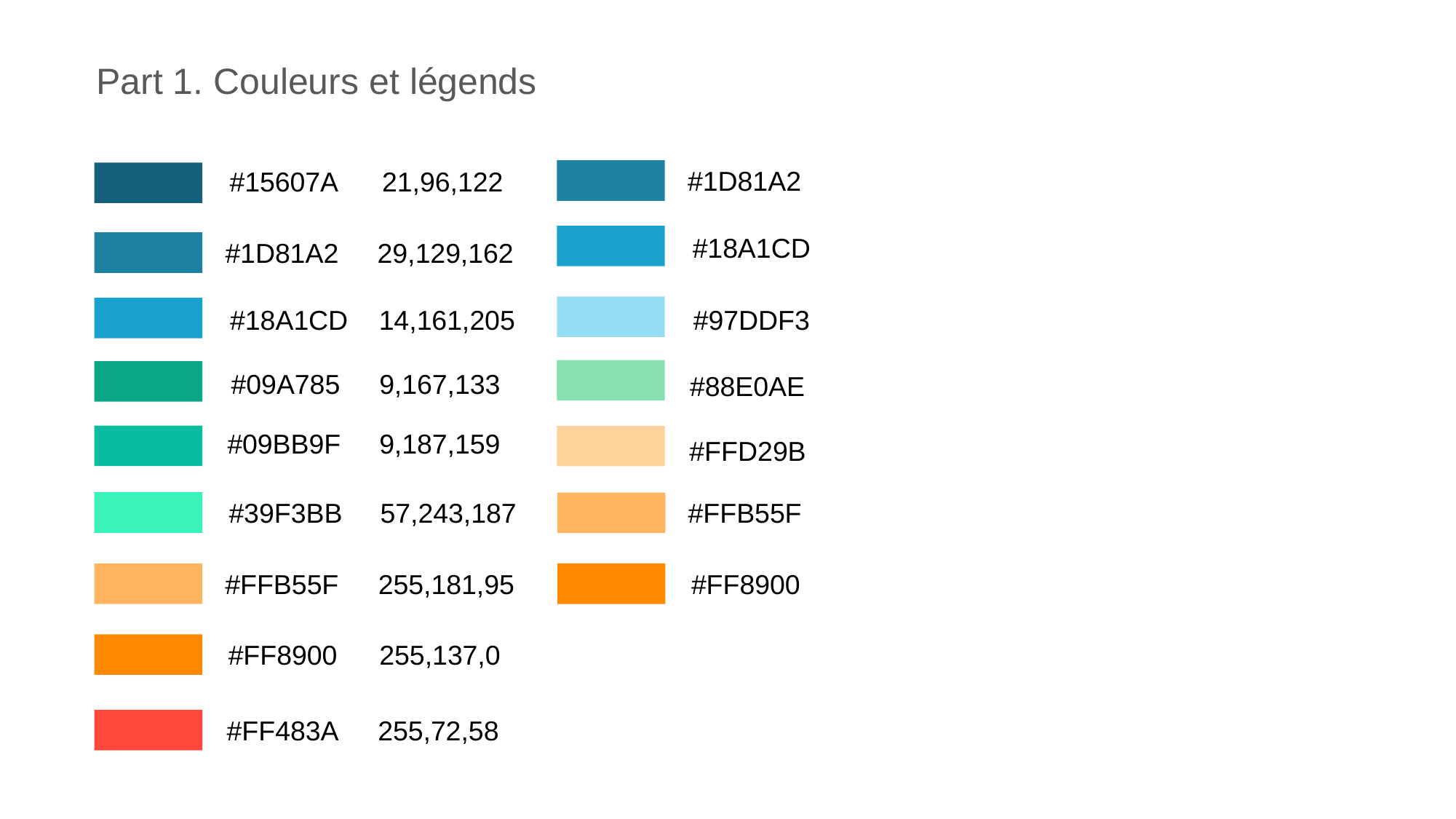

Part 1. Couleurs et légends
#1D81A2
#15607A
21,96,122

#18A1CD
#1D81A2
29,129,162

#97DDF3

#18A1CD
14,161,205

#09A785
9,167,133
#88E0AE
#09BB9F
9,187,159

#FFD29B
#39F3BB
57,243,187
#FFB55F

#FFB55F
255,181,95
#FF8900

#FF8900
255,137,0

#FF483A
255,72,58